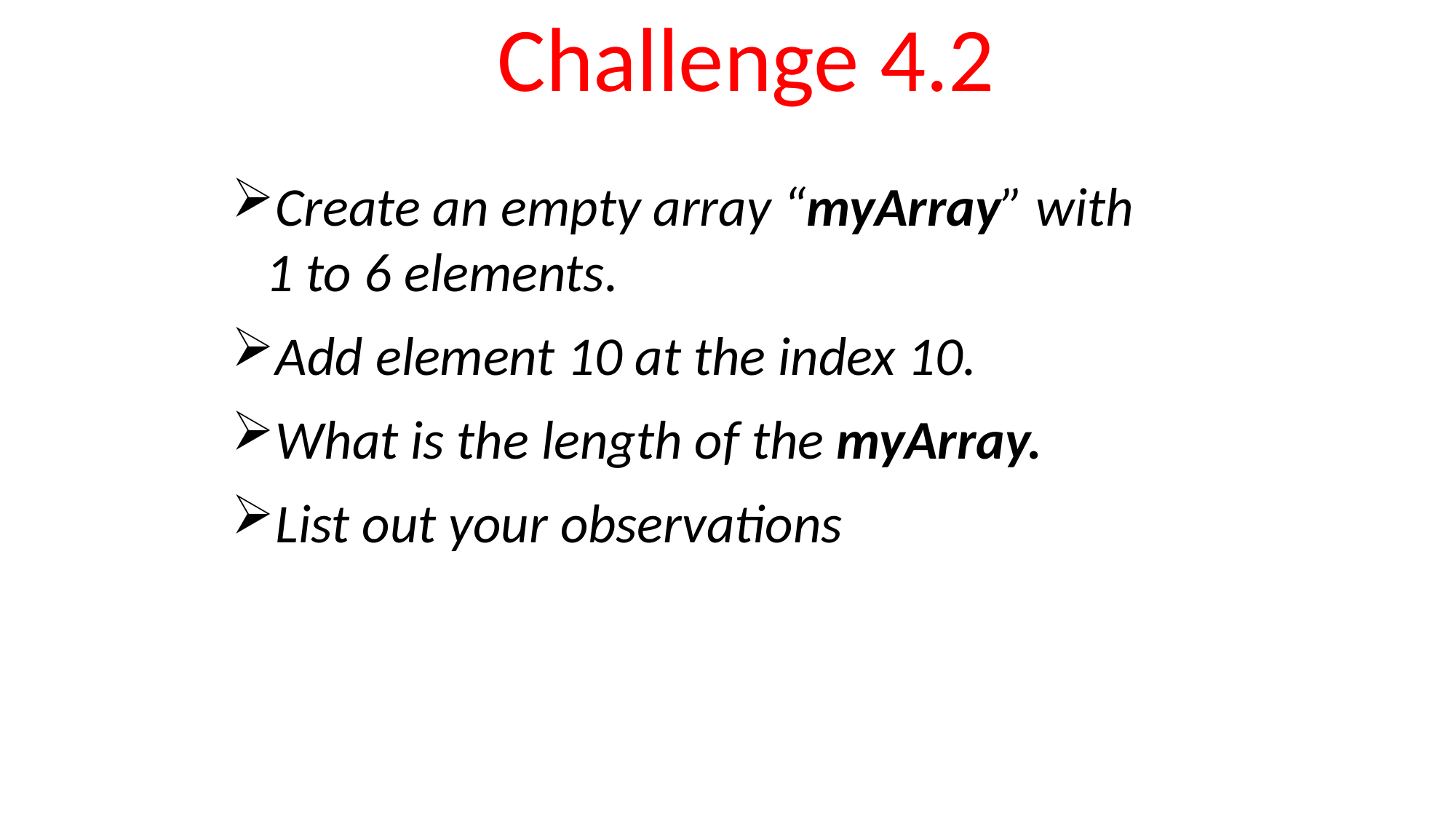

Challenge 4.2
Create an empty array “myArray” with 1 to 6 elements.
Add element 10 at the index 10.
What is the length of the myArray.
List out your observations